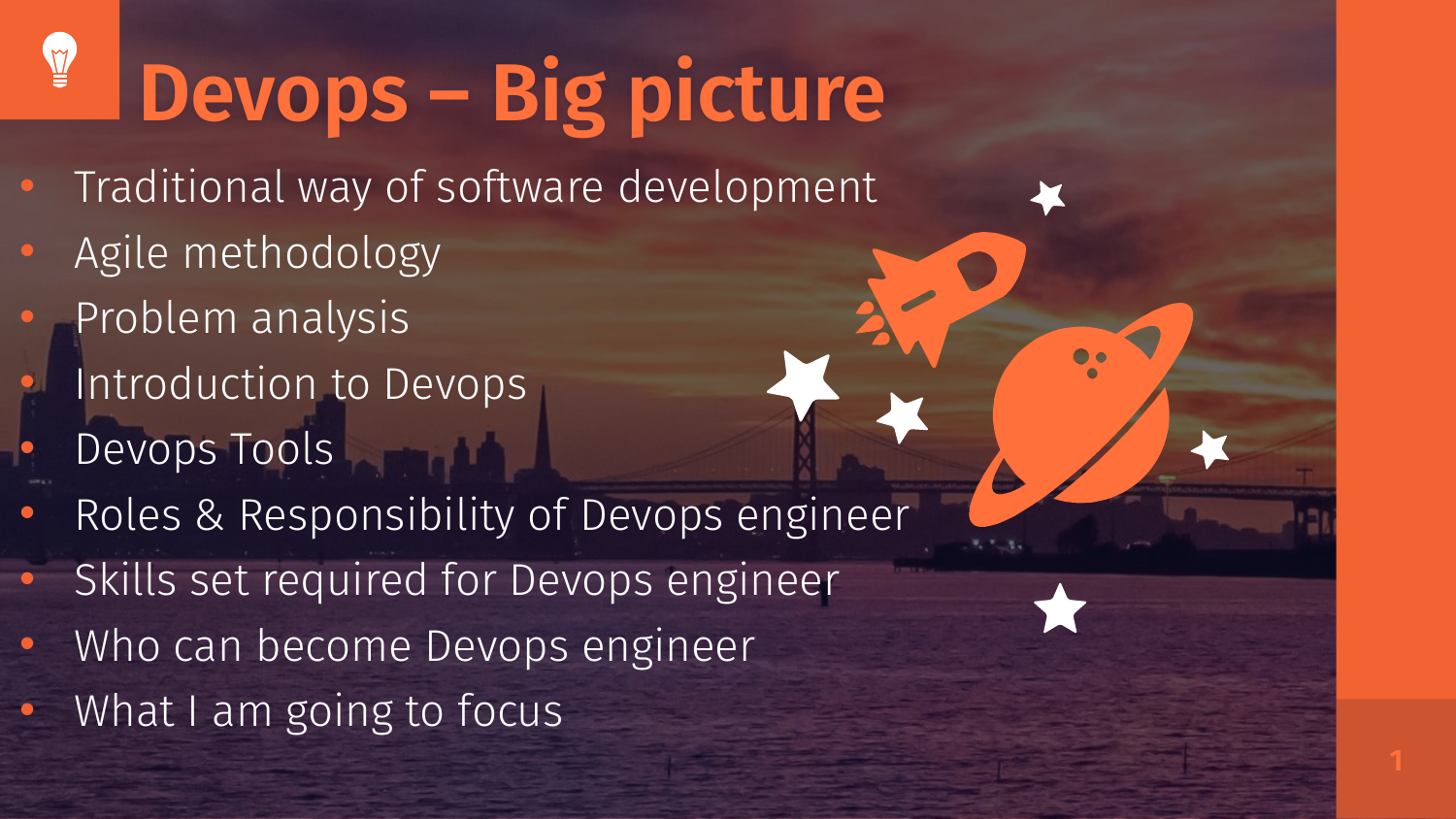

Devops – Big picture

Traditional way of software development
Agile methodology
Problem analysis
Introduction to Devops
Devops Tools
Roles & Responsibility of Devops engineer
Skills set required for Devops engineer
Who can become Devops engineer
What I am going to focus

1